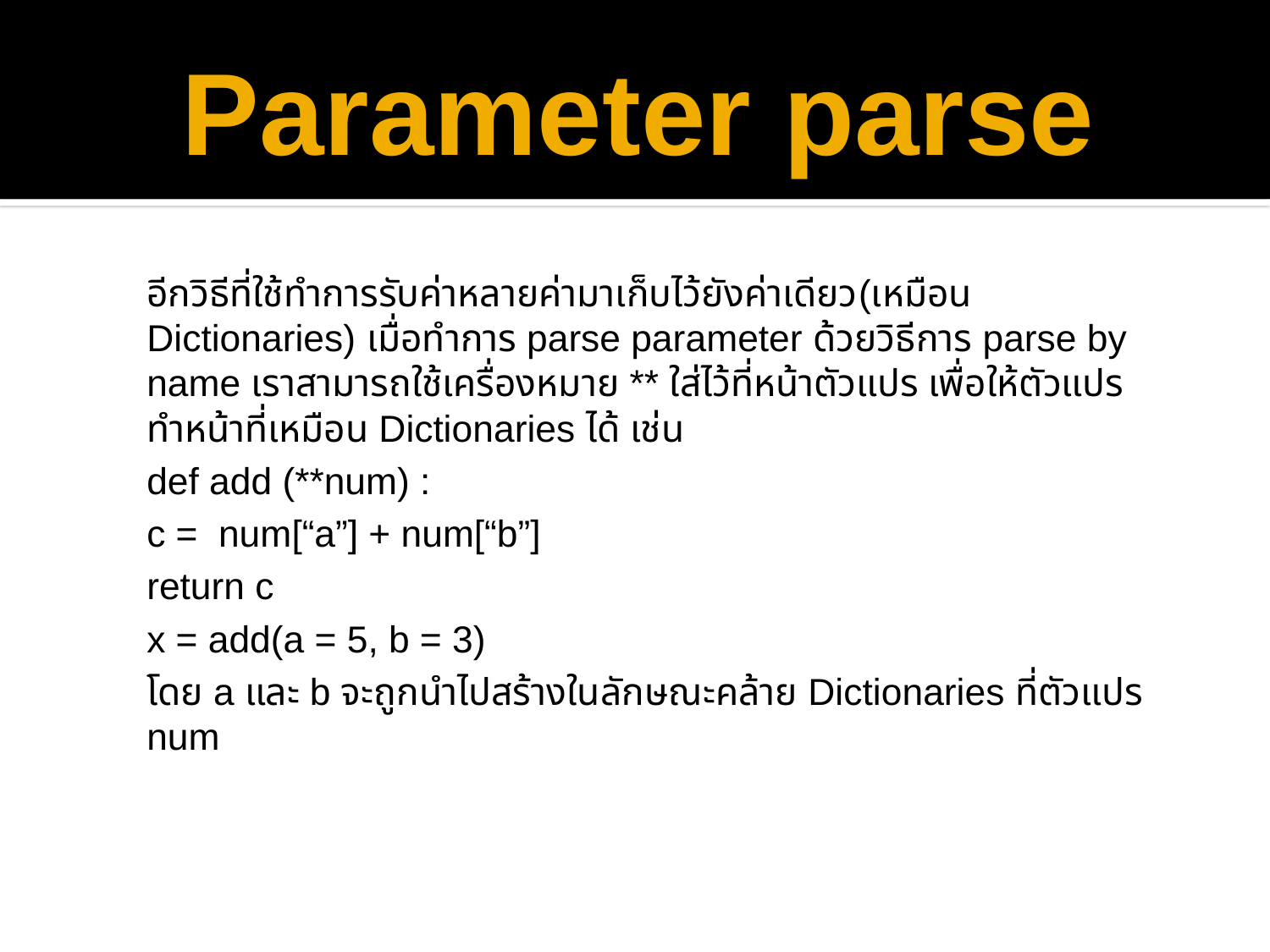

# Parameter parse
อีกวิธีที่ใช้ทำการรับค่าหลายค่ามาเก็บไว้ยังค่าเดียว(เหมือน Dictionaries) เมื่อทำการ parse parameter ด้วยวิธีการ parse by name เราสามารถใช้เครื่องหมาย ** ใส่ไว้ที่หน้าตัวแปร เพื่อให้ตัวแปรทำหน้าที่เหมือน Dictionaries ได้ เช่น
def add (**num) :
	c =  num[“a”] + num[“b”]
	return c
x = add(a = 5, b = 3)
โดย a และ b จะถูกนำไปสร้างในลักษณะคล้าย Dictionaries ที่ตัวแปร num